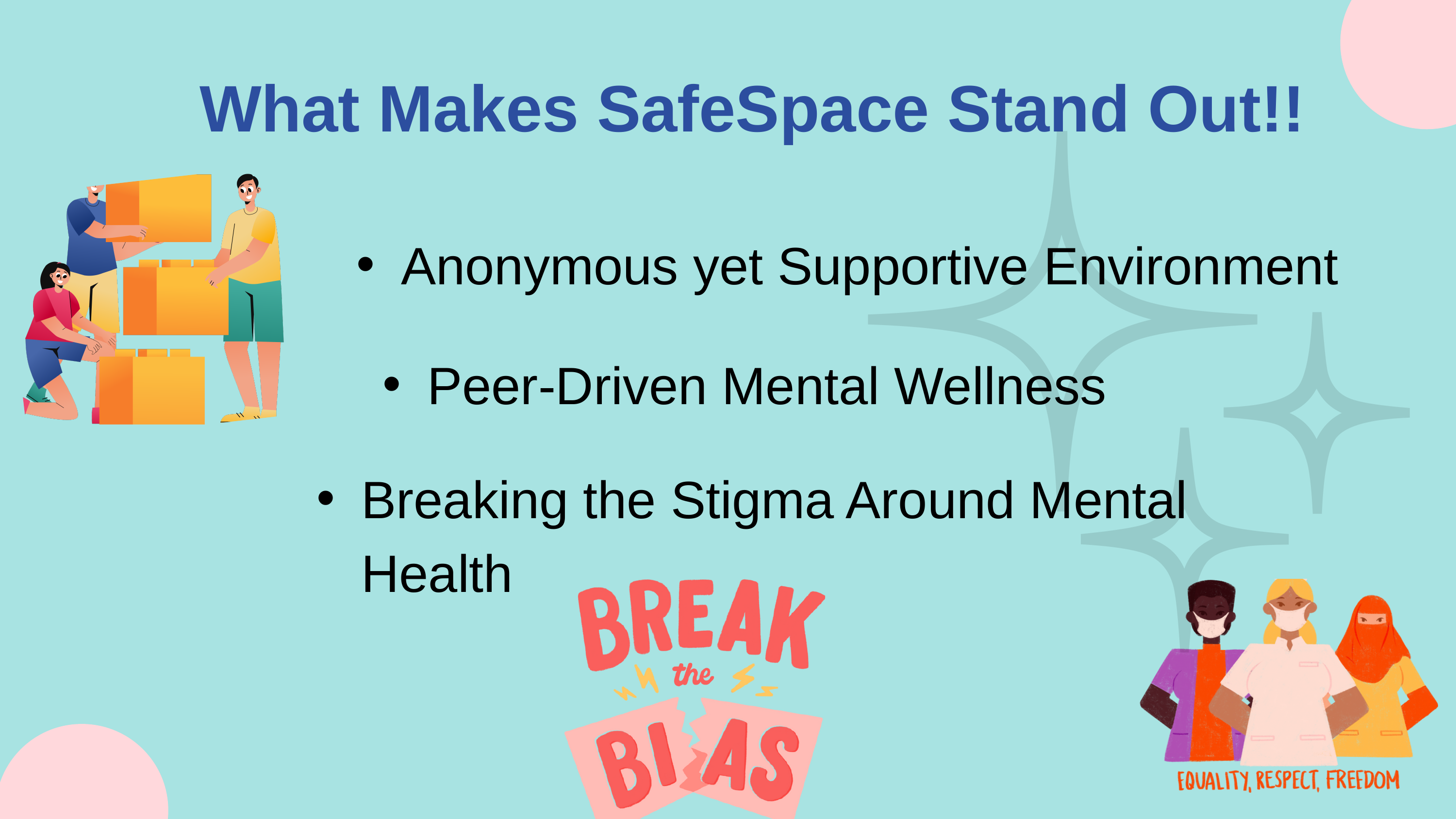

✨

What Makes SafeSpace Stand Out!!

Anonymous yet Supportive Environment
Peer-Driven Mental Wellness
Breaking the Stigma Around Mental Health